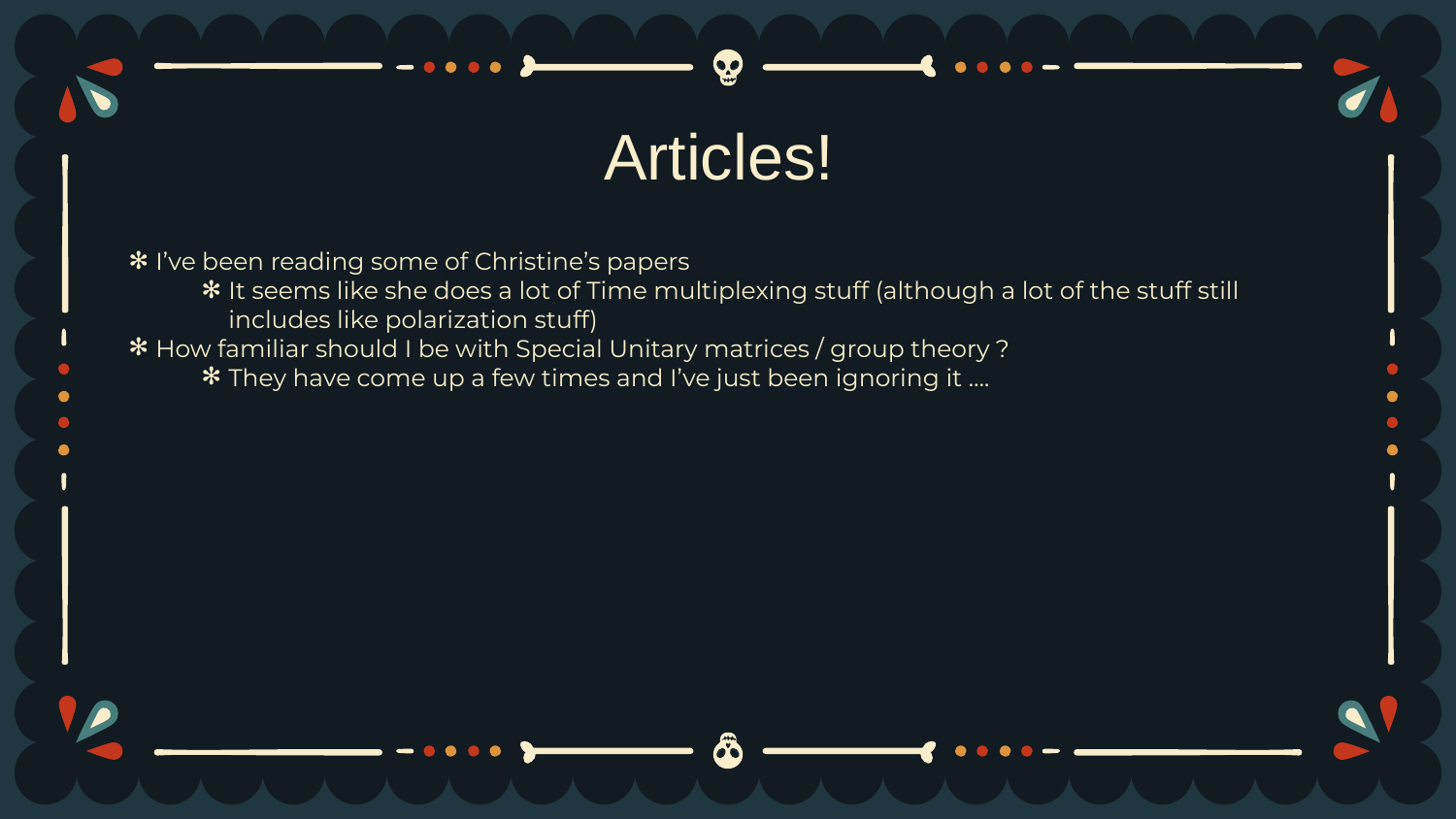

# Articles!
I’ve been reading some of Christine’s papers
It seems like she does a lot of Time multiplexing stuff (although a lot of the stuff still includes like polarization stuff)
How familiar should I be with Special Unitary matrices / group theory ?
They have come up a few times and I’ve just been ignoring it ….